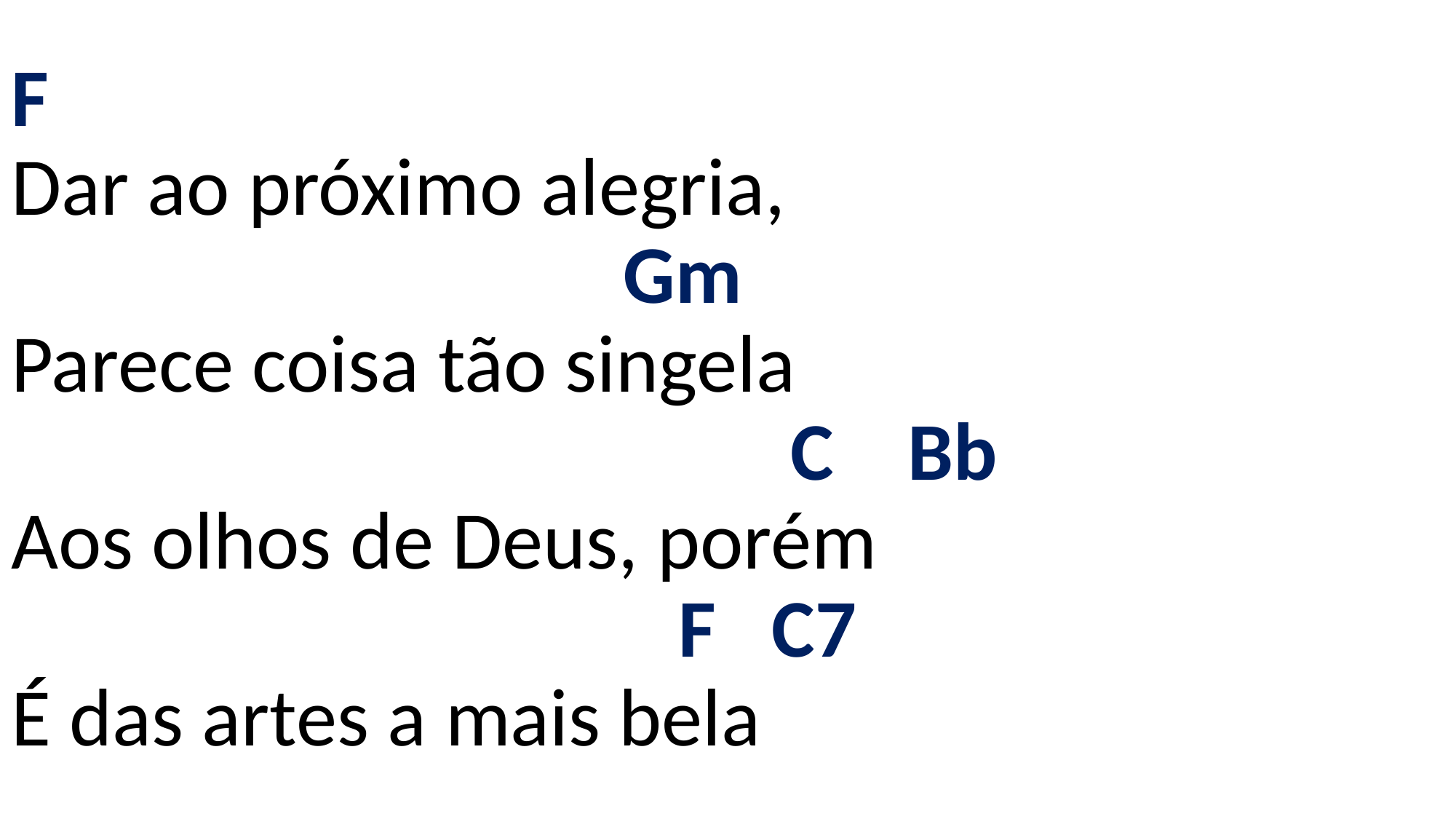

# F Dar ao próximo alegria, Gm Parece coisa tão singela C    Bb Aos olhos de Deus, porém F   C7 É das artes a mais bela